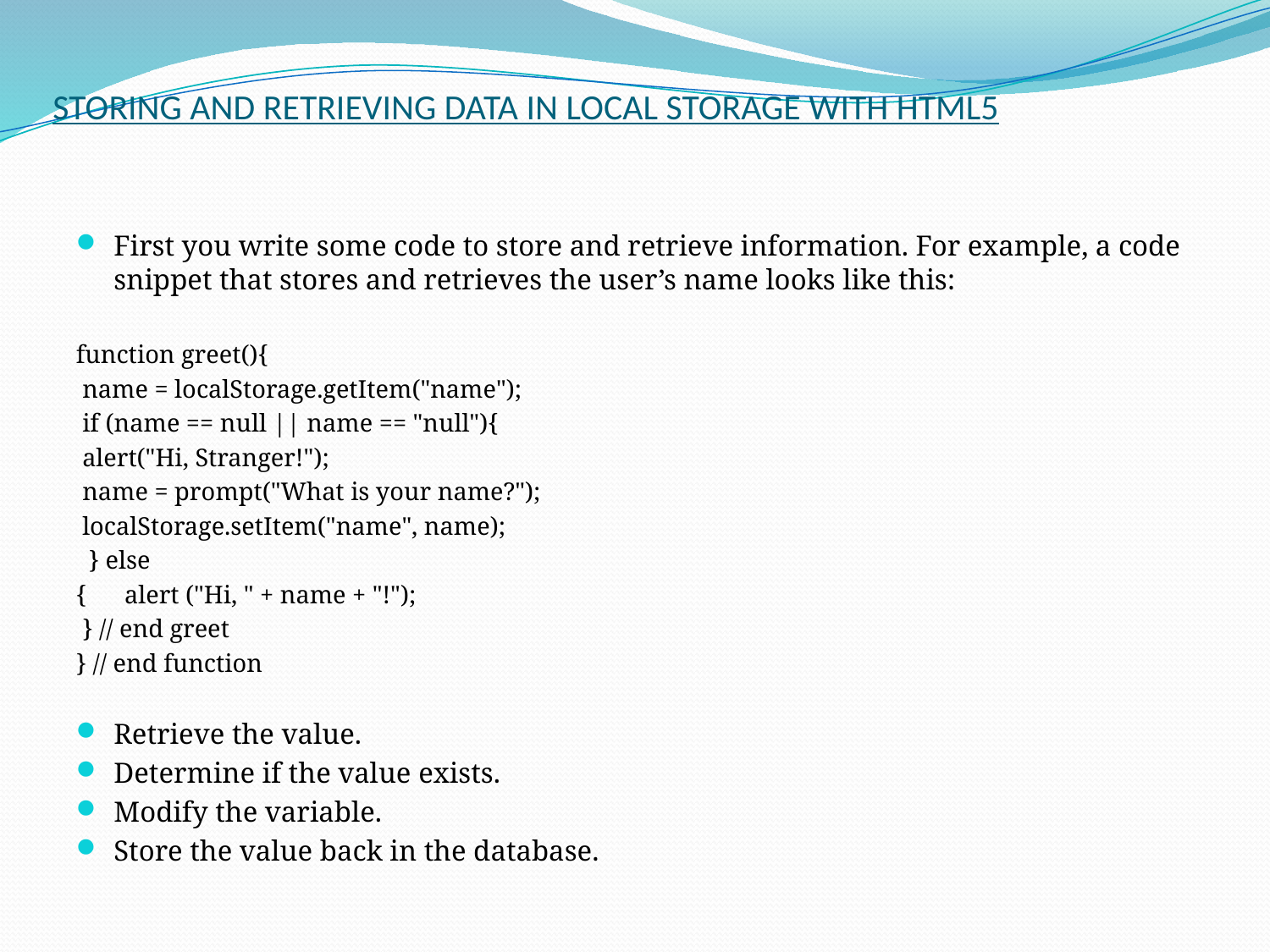

# STORING AND RETRIEVING DATA IN LOCAL STORAGE WITH HTML5
First you write some code to store and retrieve information. For example, a code snippet that stores and retrieves the user’s name looks like this:

function greet(){
 name = localStorage.getItem("name");
 if (name == null || name == "null"){
 alert("Hi, Stranger!");
 name = prompt("What is your name?");
 localStorage.setItem("name", name);
  } else
{      alert ("Hi, " + name + "!");
 } // end greet
} // end function

Retrieve the value.
Determine if the value exists.
Modify the variable.
Store the value back in the database.